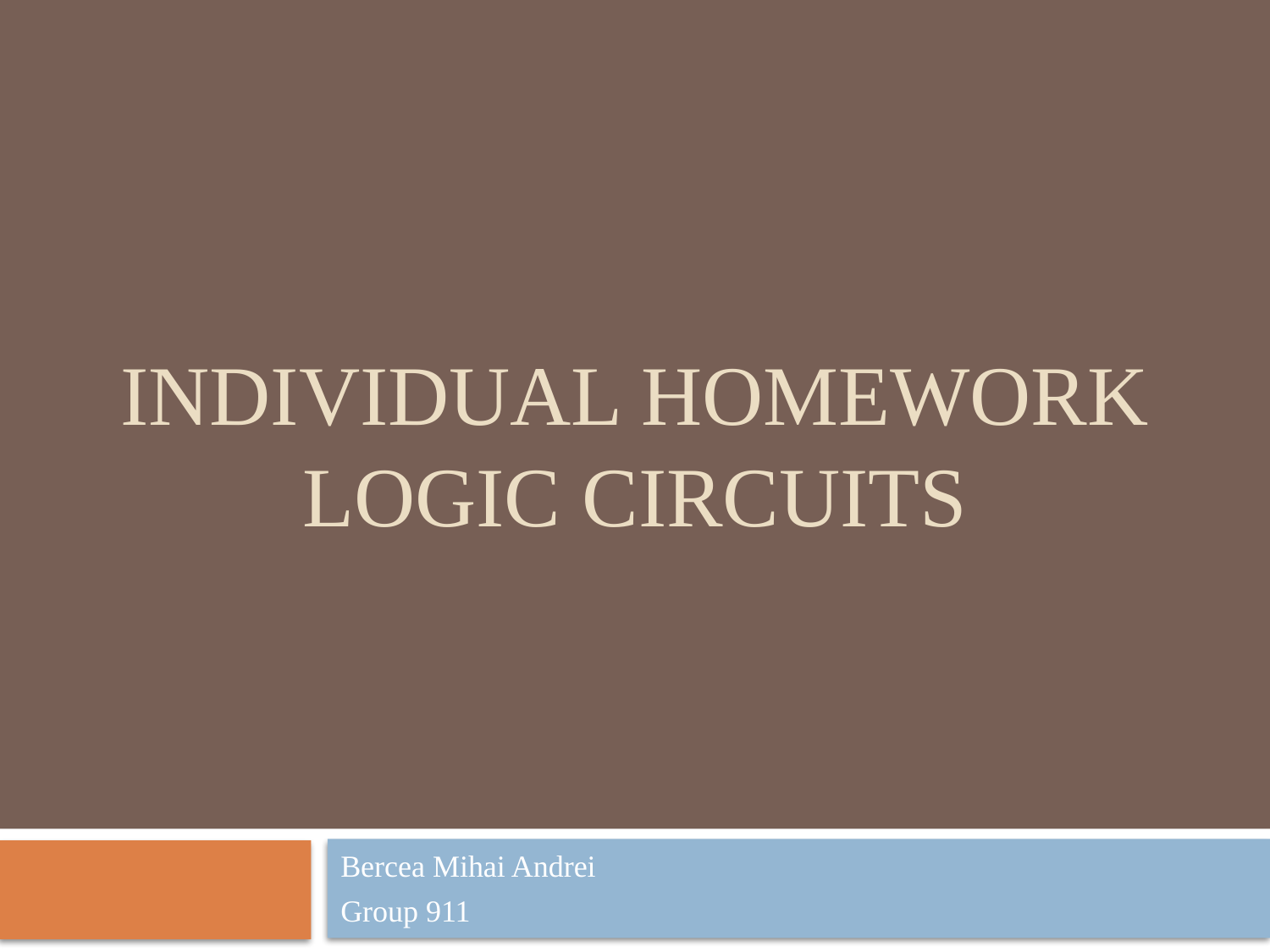

# INDIVIDUAL HOMEWORK Logic circuits
Bercea Mihai Andrei
Group 911